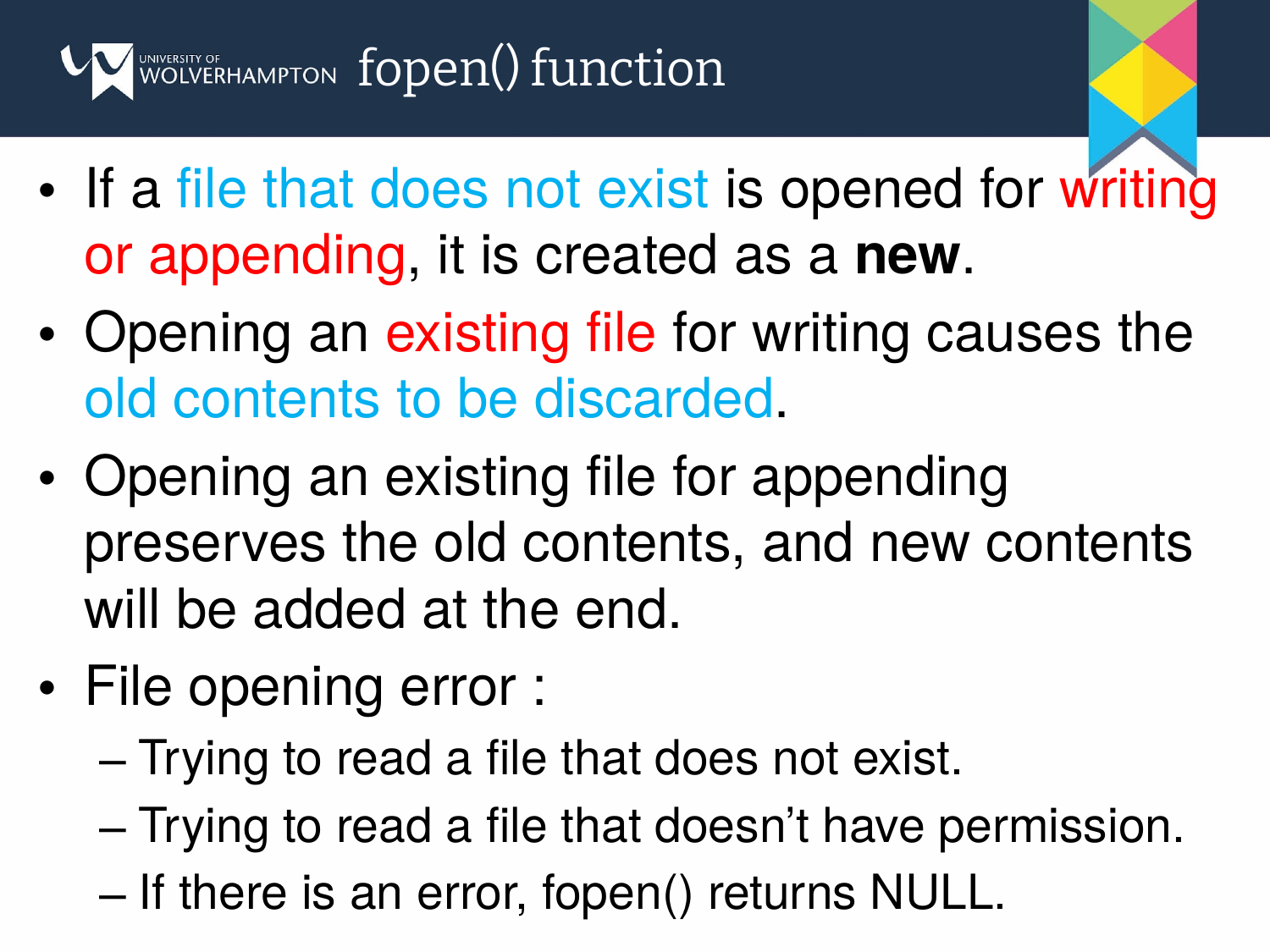

# fopen() function
If a file that does not exist is opened for writing or appending, it is created as a new.
Opening an existing file for writing causes the old contents to be discarded.
Opening an existing file for appending preserves the old contents, and new contents will be added at the end.
File opening error :
Trying to read a file that does not exist.
Trying to read a file that doesn’t have permission.
If there is an error, fopen() returns NULL.